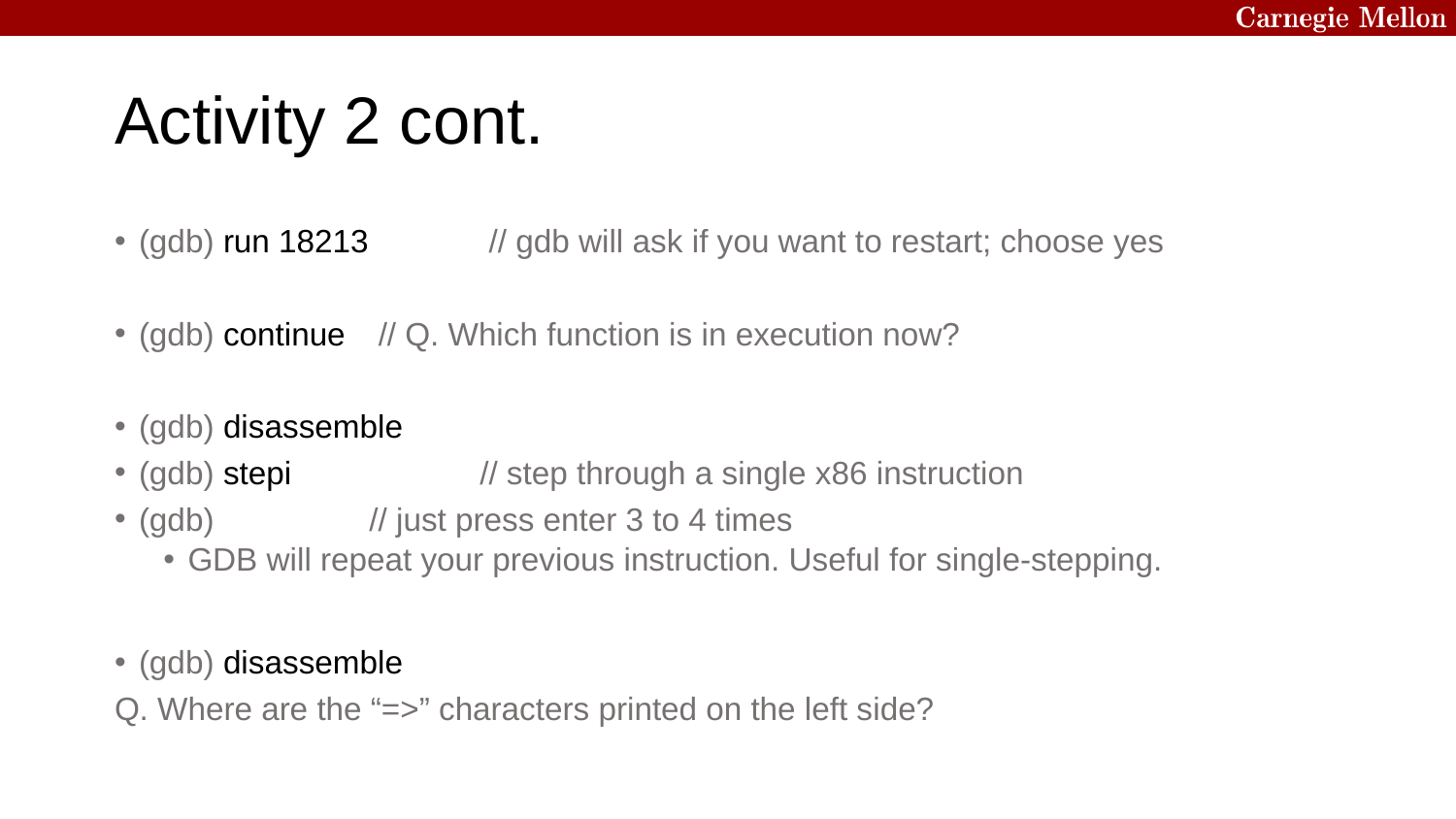

# Activity 2 cont.
(gdb) run 18213	  // gdb will ask if you want to restart; choose yes

(gdb) continue	  // Q. Which function is in execution now?

(gdb) disassemble
(gdb) stepi	     	 // step through a single x86 instruction
(gdb) 		 // just press enter 3 to 4 times
GDB will repeat your previous instruction. Useful for single-stepping.

(gdb) disassemble
Q. Where are the “=>” characters printed on the left side?